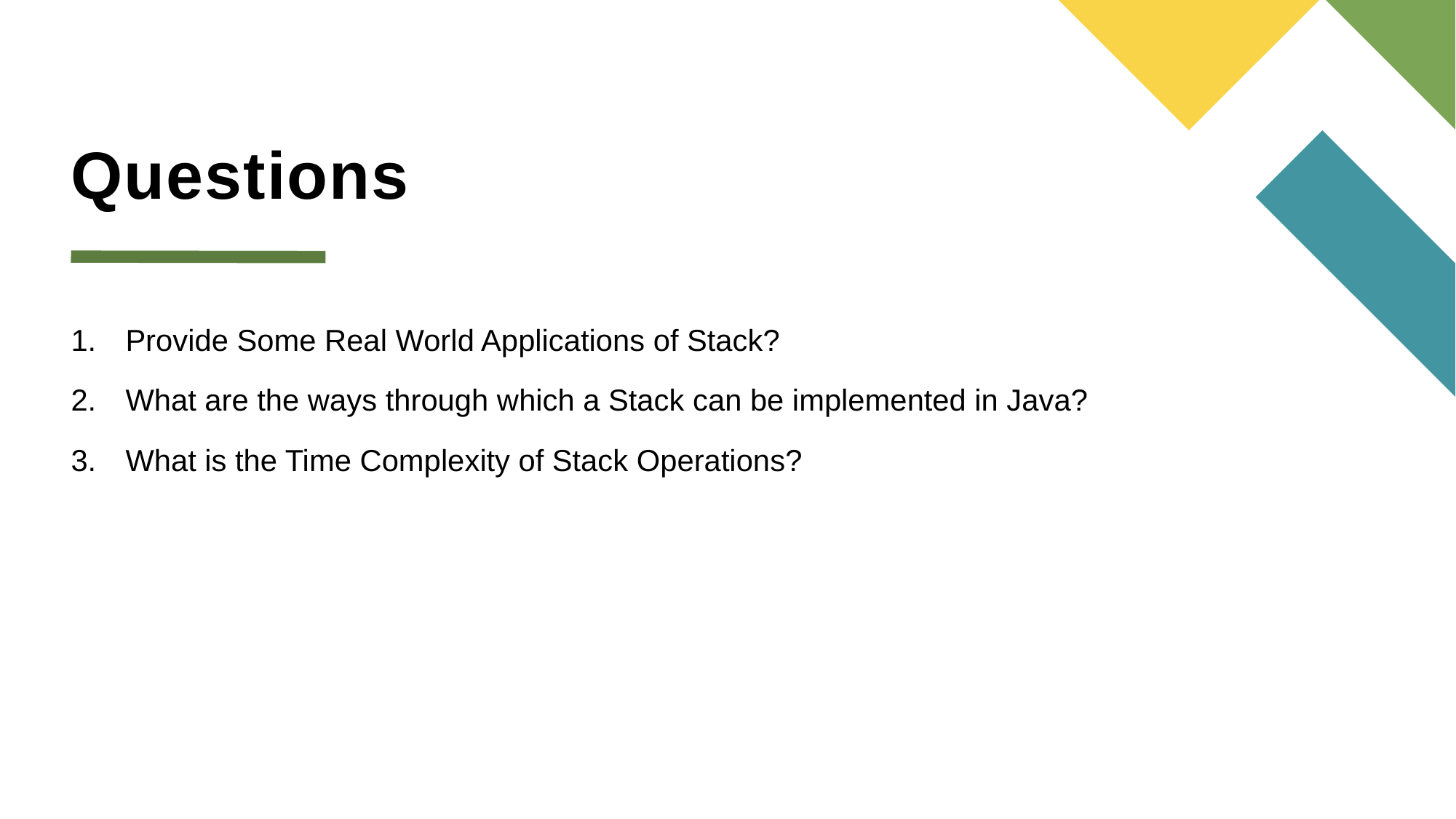

# Questions
Provide Some Real World Applications of Stack?
What are the ways through which a Stack can be implemented in Java?
What is the Time Complexity of Stack Operations?